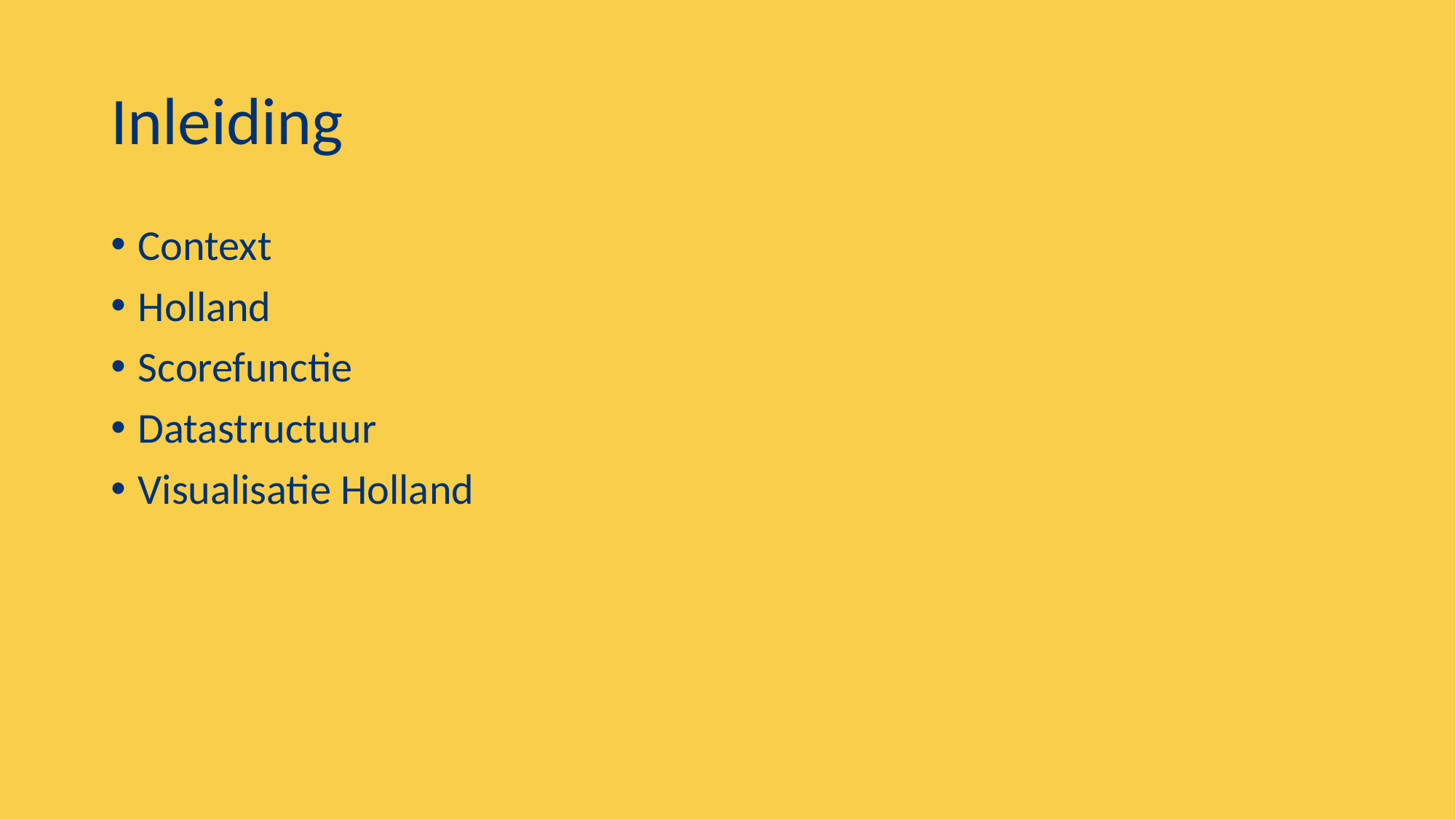

# Inleiding
Context
Holland
Scorefunctie
Datastructuur
Visualisatie Holland